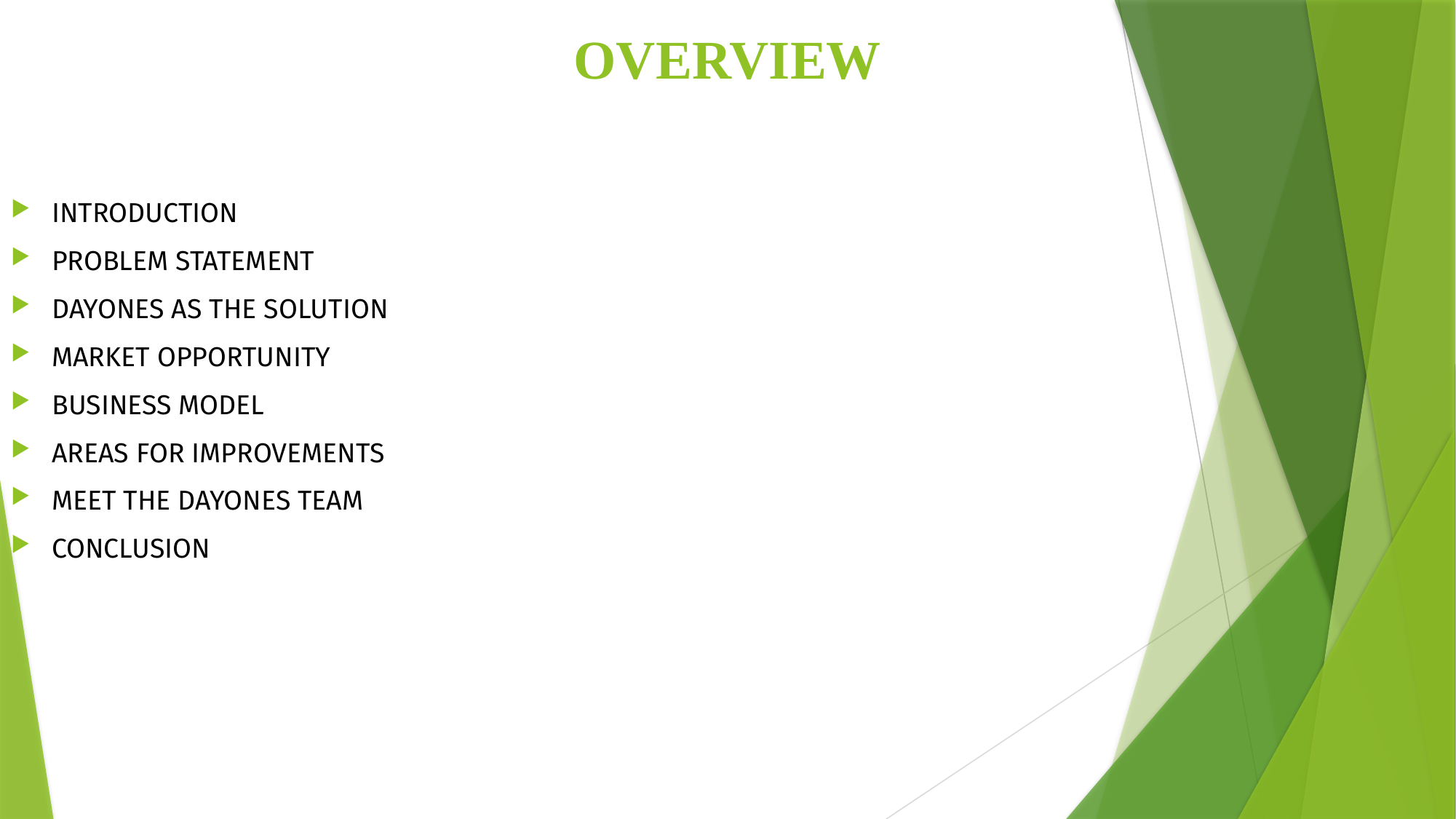

# OVERVIEW

INTRODUCTION
PROBLEM STATEMENT
DAYONES AS THE SOLUTION
MARKET OPPORTUNITY
BUSINESS MODEL
AREAS FOR IMPROVEMENTS
MEET THE DAYONES TEAM
CONCLUSION